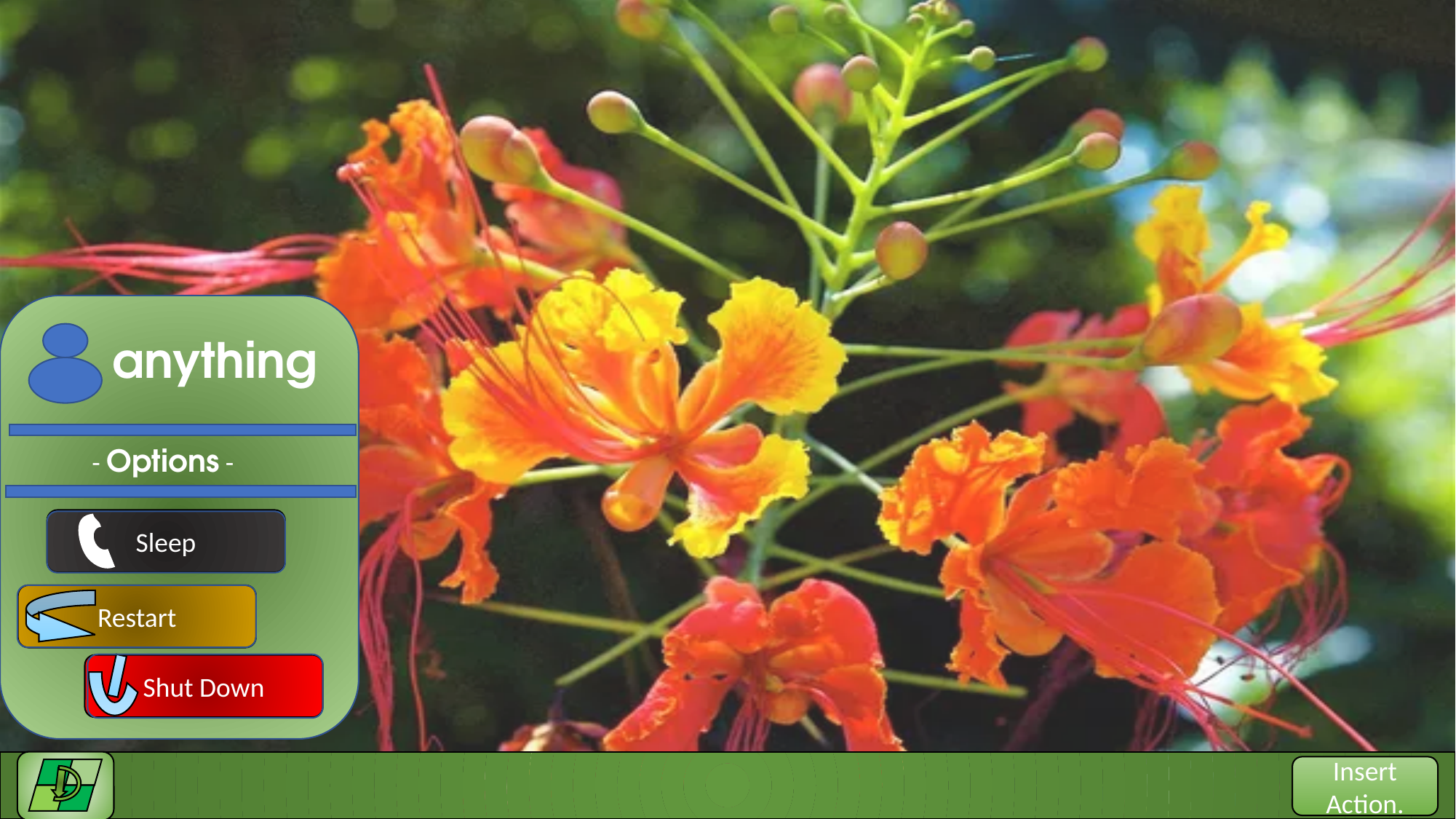

anything

- Options -

Sleep

Restart

Shut Down

Insert Action.